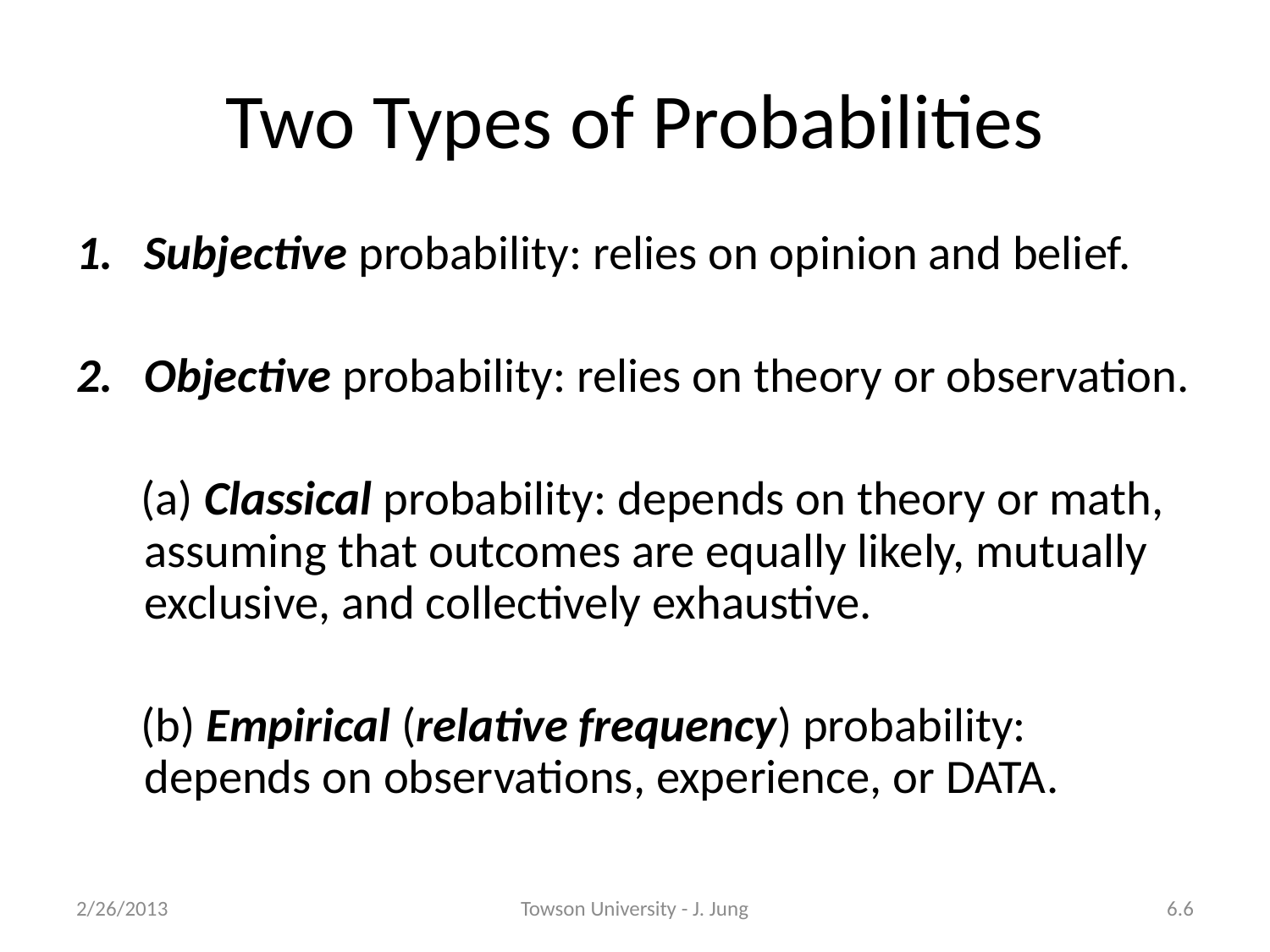

# Two Types of Probabilities
Subjective probability: relies on opinion and belief.

Objective probability: relies on theory or observation.

      (a) Classical probability: depends on theory or math,  assuming that outcomes are equally likely, mutually exclusive, and collectively exhaustive.

      (b) Empirical (relative frequency) probability: depends on observations, experience, or DATA.

2/26/2013
Towson University - J. Jung
6.6